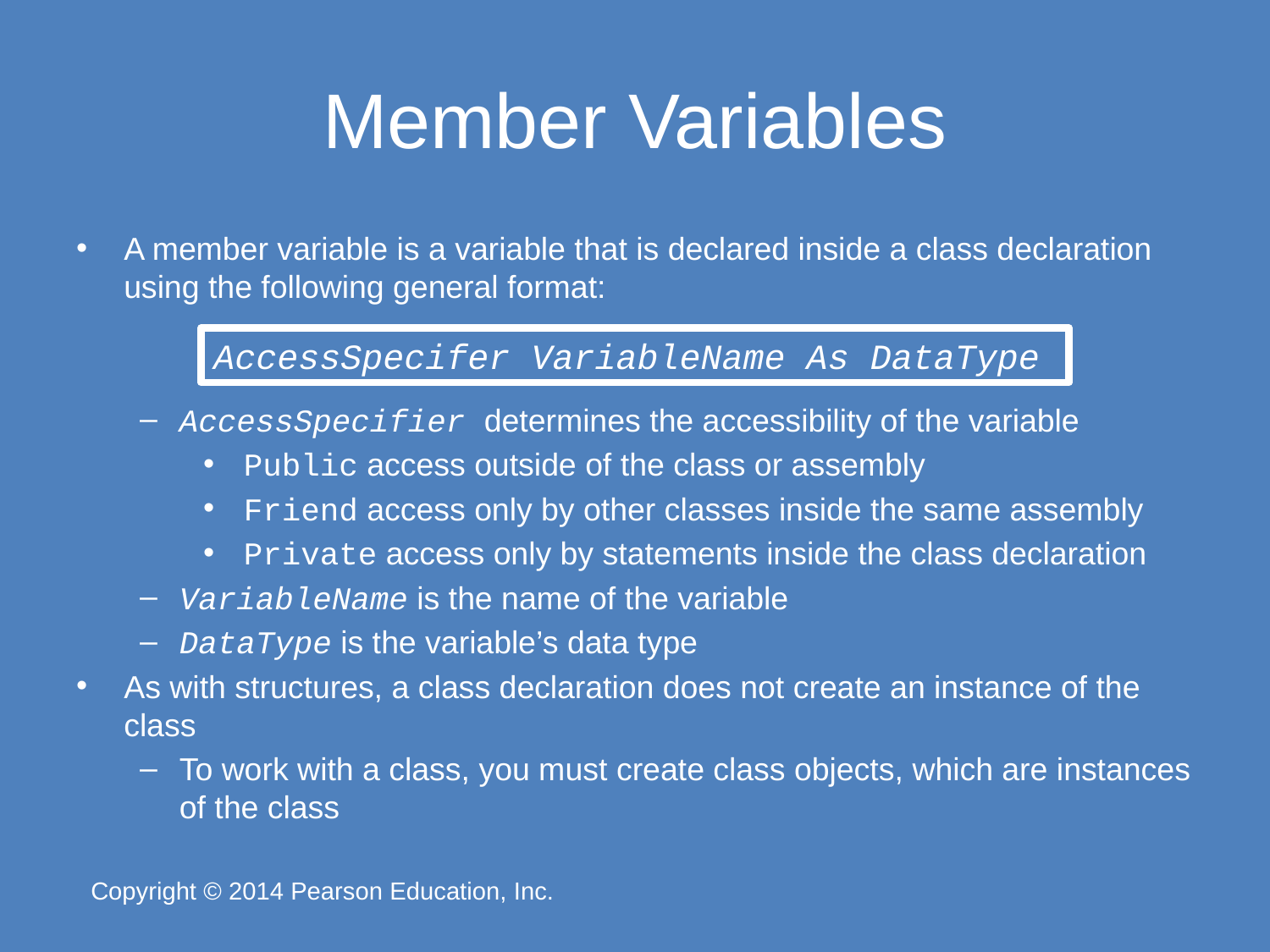

# Member Variables
A member variable is a variable that is declared inside a class declaration using the following general format:

AccessSpecifier determines the accessibility of the variable
 Public access outside of the class or assembly
 Friend access only by other classes inside the same assembly
 Private access only by statements inside the class declaration
VariableName is the name of the variable
DataType is the variable’s data type
As with structures, a class declaration does not create an instance of the class
To work with a class, you must create class objects, which are instances of the class

AccessSpecifer VariableName As DataType